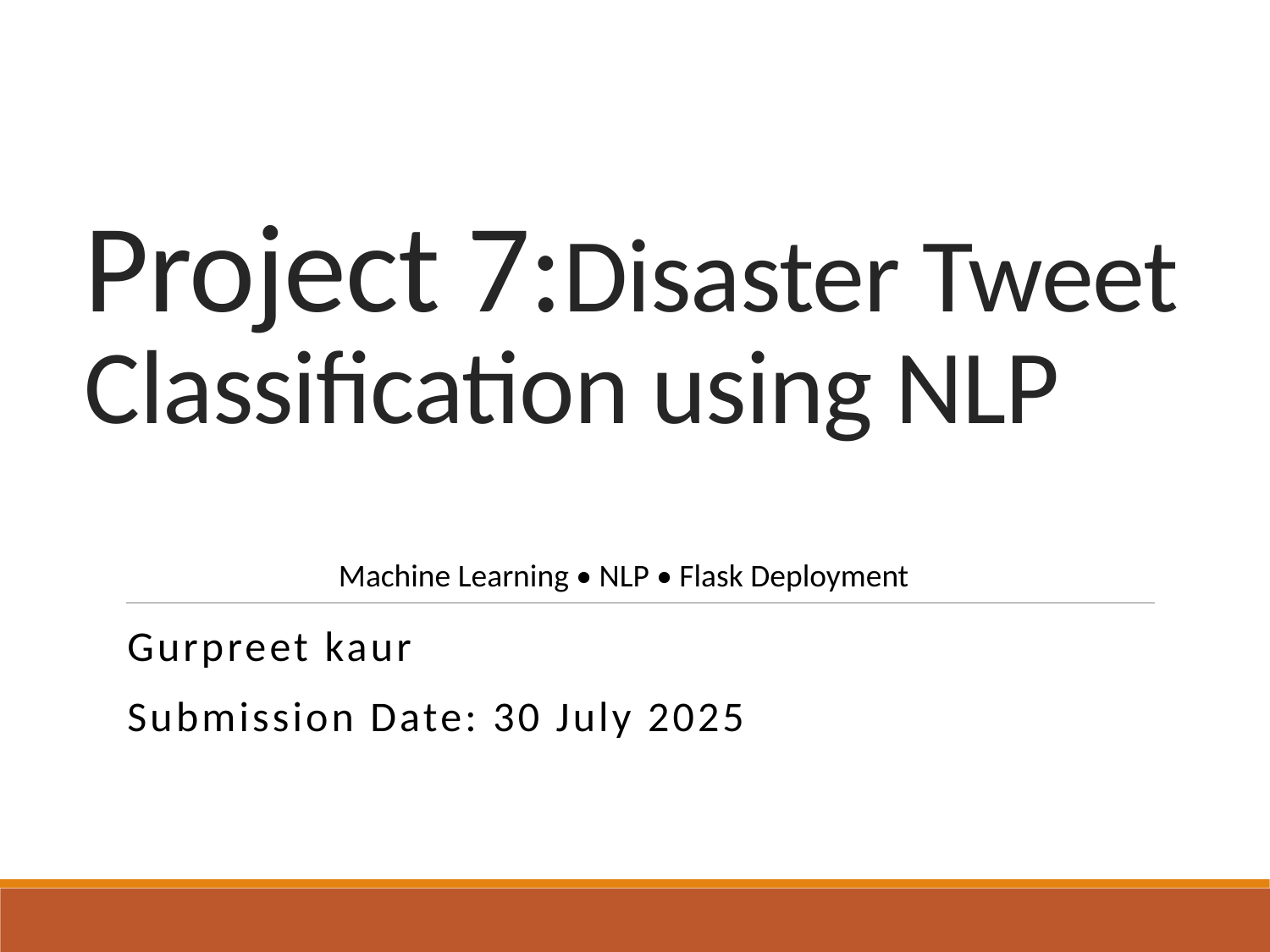

# Project 7:Disaster Tweet Classification using NLP
Machine Learning • NLP • Flask Deployment
Gurpreet kaur
Submission Date: 30 July 2025